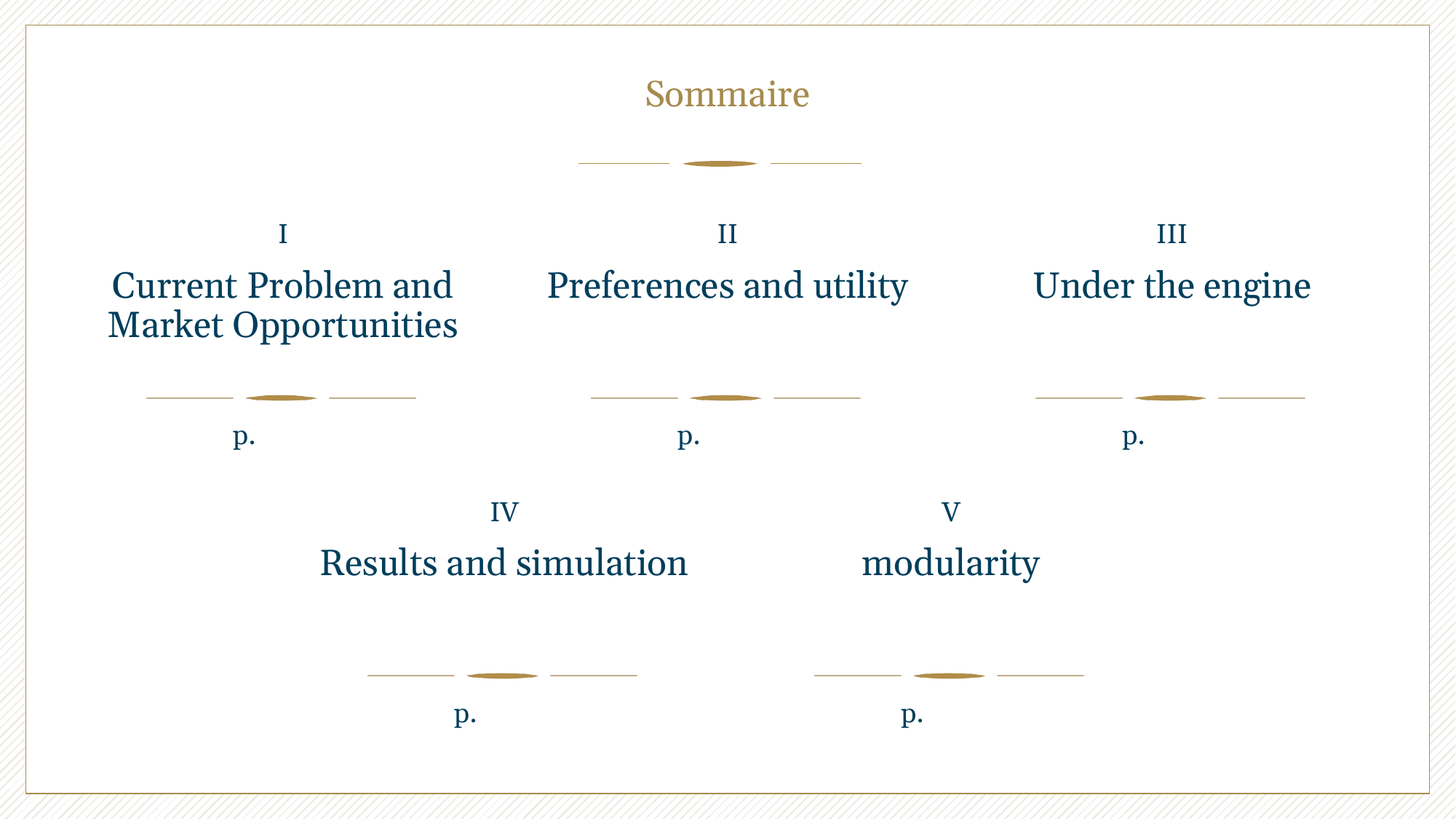

I
II
III
Current Problem and Market Opportunities
Preferences and utility
Under the engine

IV
V
Results and simulation
modularity